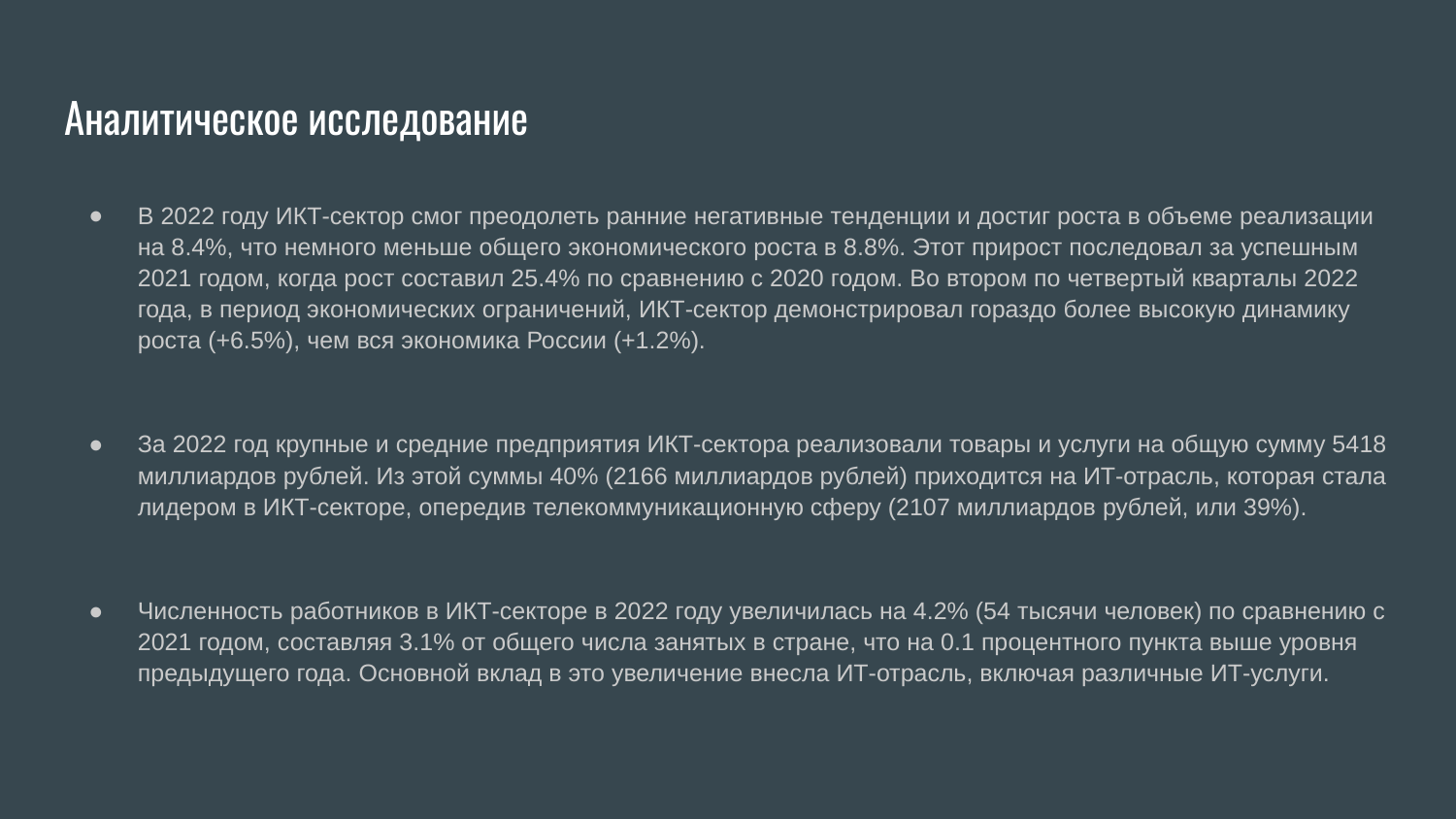

# Аналитическое исследование
В 2022 году ИКТ-сектор смог преодолеть ранние негативные тенденции и достиг роста в объеме реализации на 8.4%, что немного меньше общего экономического роста в 8.8%. Этот прирост последовал за успешным 2021 годом, когда рост составил 25.4% по сравнению с 2020 годом. Во втором по четвертый кварталы 2022 года, в период экономических ограничений, ИКТ-сектор демонстрировал гораздо более высокую динамику роста (+6.5%), чем вся экономика России (+1.2%).

За 2022 год крупные и средние предприятия ИКТ-сектора реализовали товары и услуги на общую сумму 5418 миллиардов рублей. Из этой суммы 40% (2166 миллиардов рублей) приходится на ИТ-отрасль, которая стала лидером в ИКТ-секторе, опередив телекоммуникационную сферу (2107 миллиардов рублей, или 39%).

Численность работников в ИКТ-секторе в 2022 году увеличилась на 4.2% (54 тысячи человек) по сравнению с 2021 годом, составляя 3.1% от общего числа занятых в стране, что на 0.1 процентного пункта выше уровня предыдущего года. Основной вклад в это увеличение внесла ИТ-отрасль, включая различные ИТ-услуги.